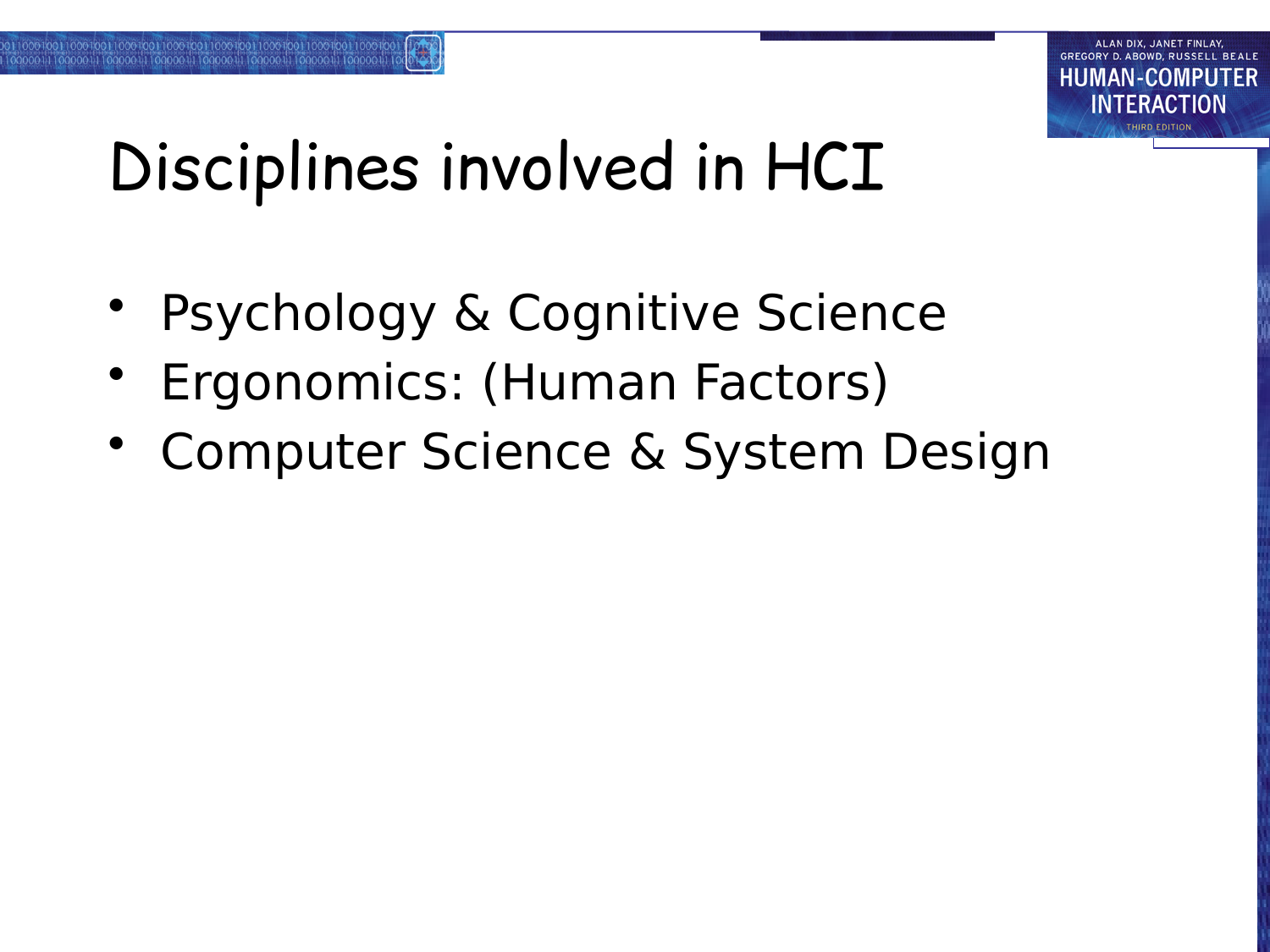

# Disciplines involved in HCI
Psychology & Cognitive Science
Ergonomics: (Human Factors)
Computer Science & System Design